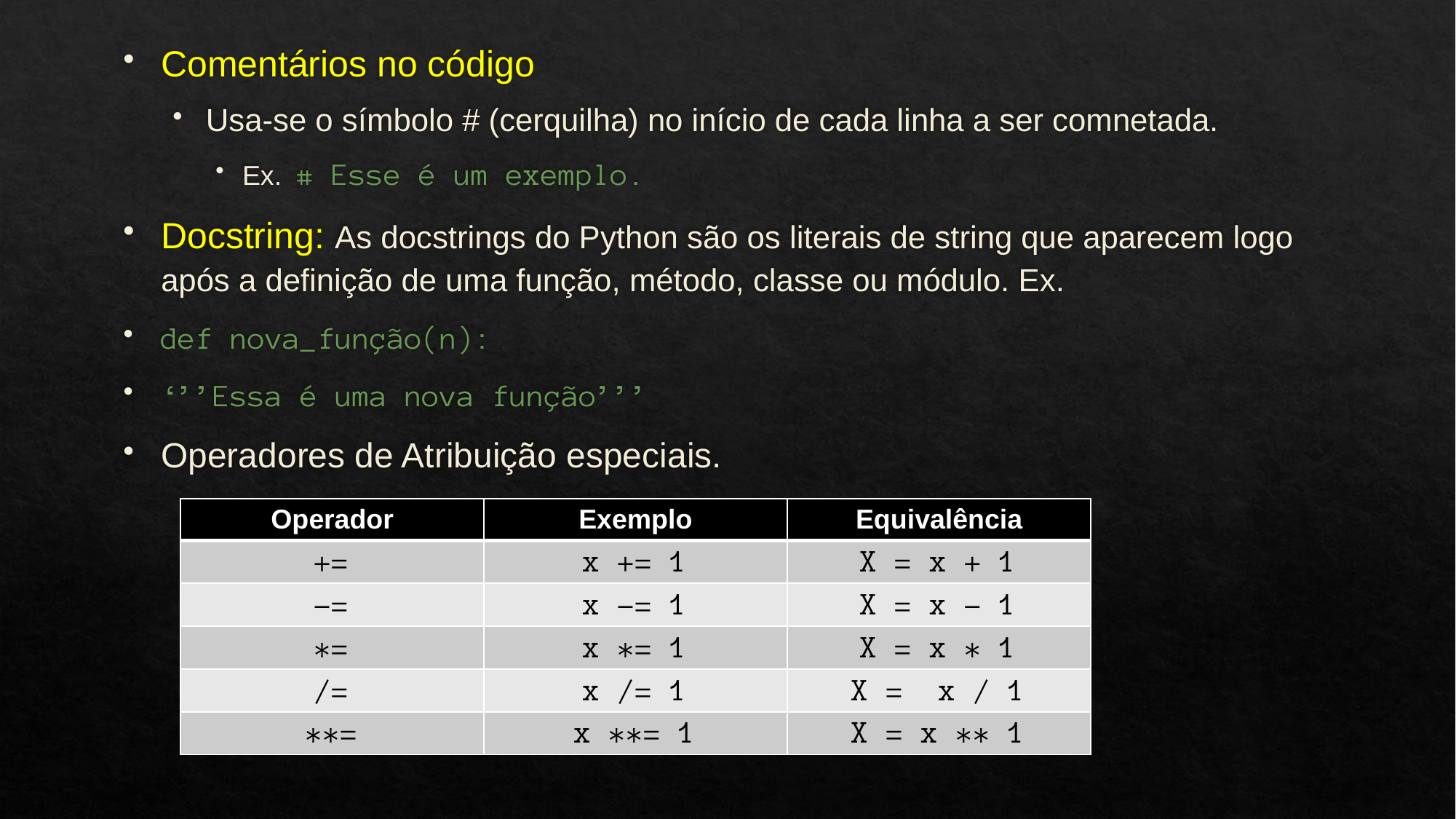

Comentários no código
Usa-se o símbolo # (cerquilha) no início de cada linha a ser comnetada.
Ex.  # Esse é um exemplo.
Docstring: As docstrings do Python são os literais de string que aparecem logo após a definição de uma função, método, classe ou módulo. Ex.
def nova_função(n):
‘’’Essa é uma nova função’’’
Operadores de Atribuição especiais.

| Operador | Exemplo | Equivalência |
| --- | --- | --- |
| += | x += 1 | X = x + 1 |
| -= | x -= 1 | X = x - 1 |
| \*= | x \*= 1 | X = x \* 1 |
| /= | x /= 1 | X = x / 1 |
| \*\*= | x \*\*= 1 | X = x \*\* 1 |